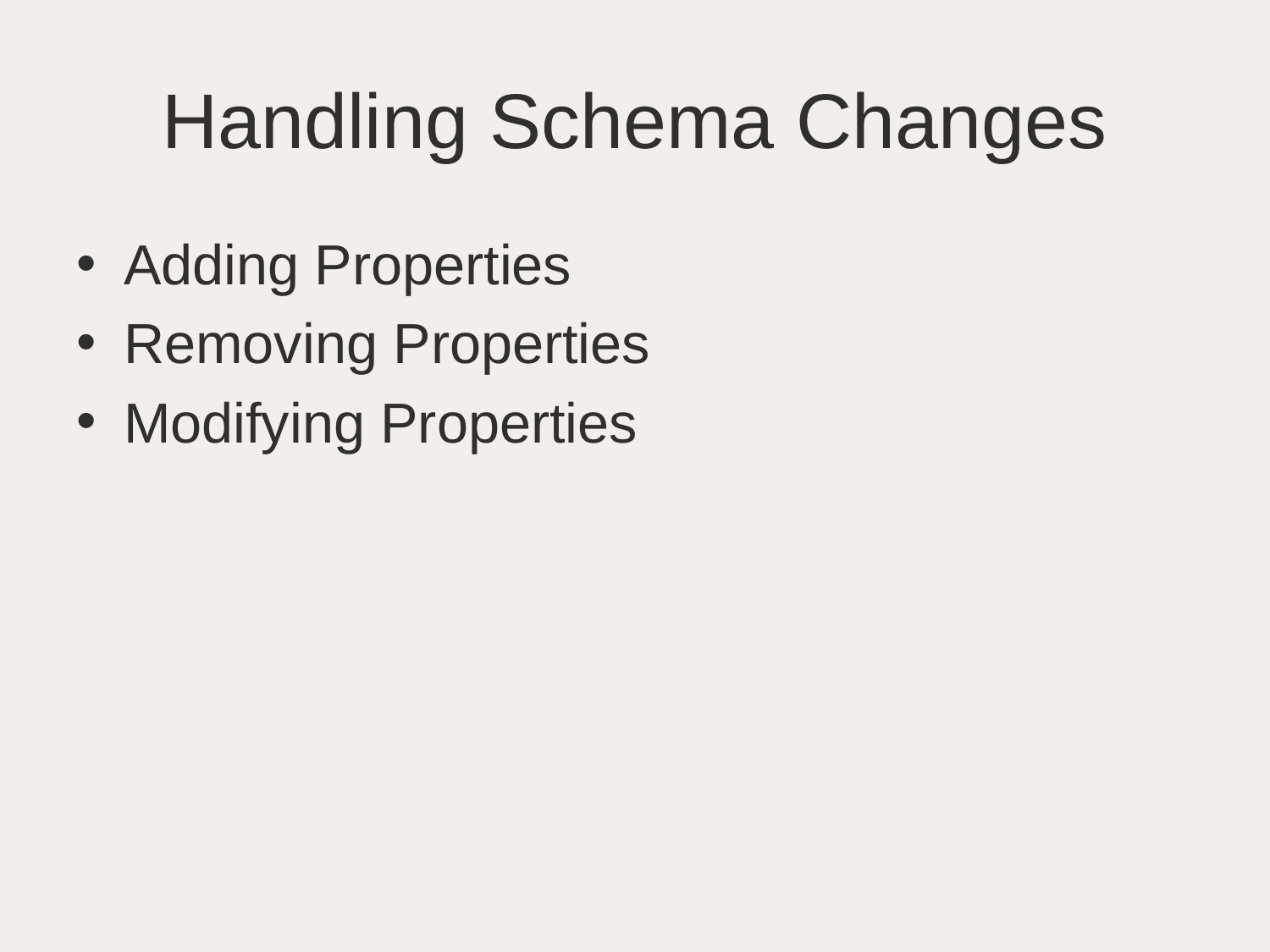

# Handling Schema Changes
Adding Properties
Removing Properties
Modifying Properties